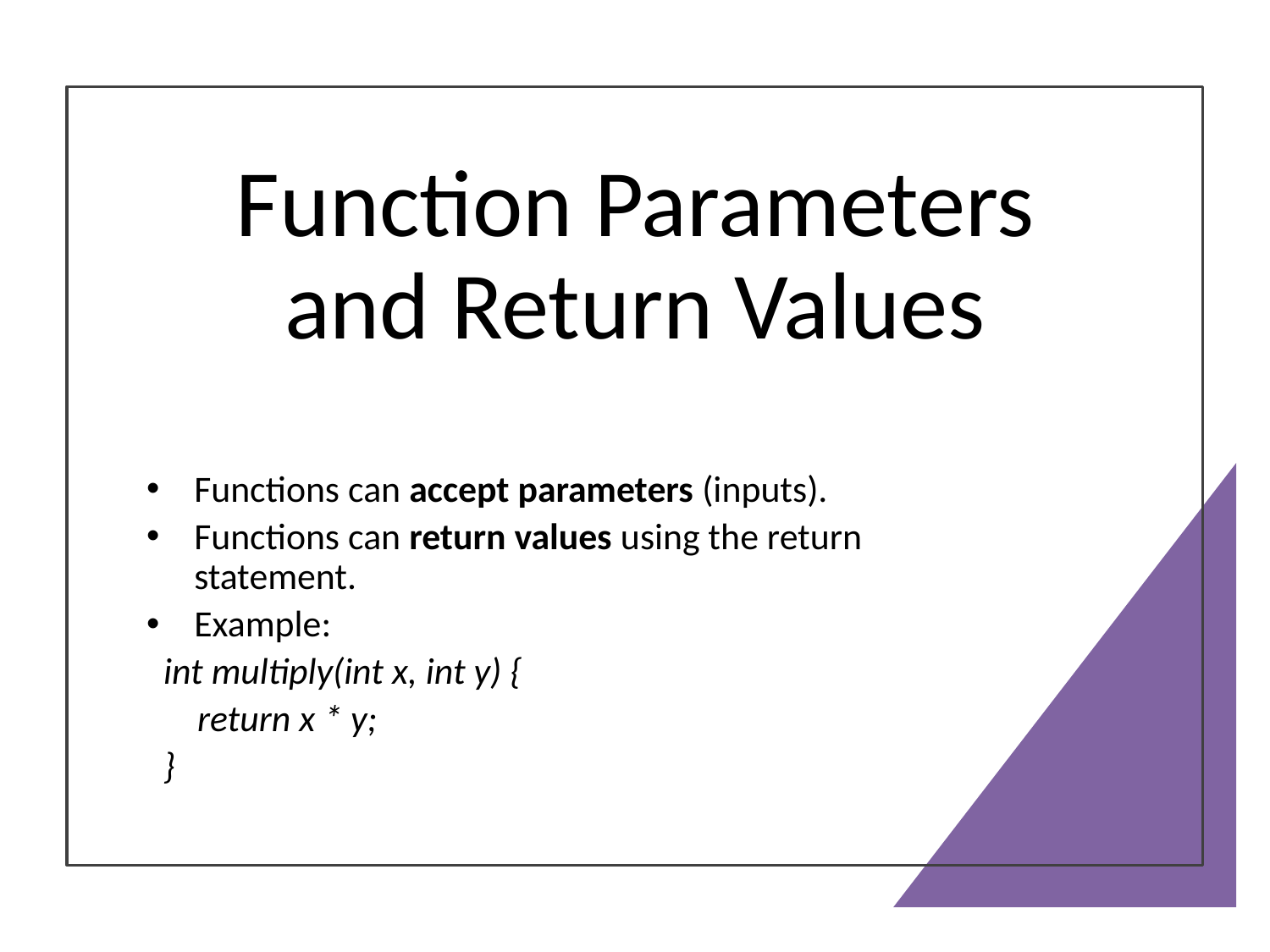

# Function Parameters and Return Values

Functions can accept parameters (inputs).
Functions can return values using the return statement.
Example:
  int multiply(int x, int y) {
      return x * y;
  }